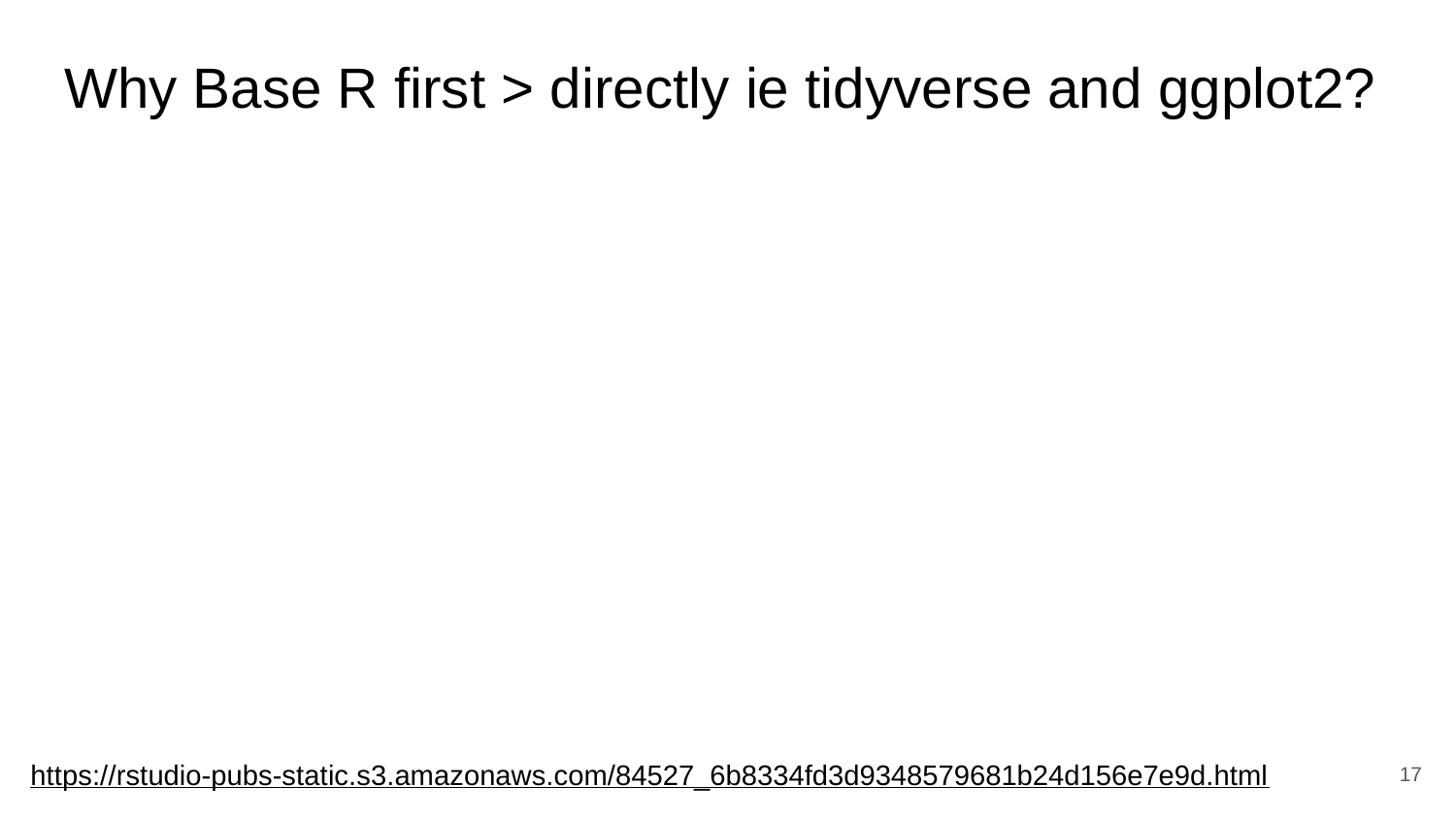

# Why Base R first > directly ie tidyverse and ggplot2?
17
https://rstudio-pubs-static.s3.amazonaws.com/84527_6b8334fd3d9348579681b24d156e7e9d.html